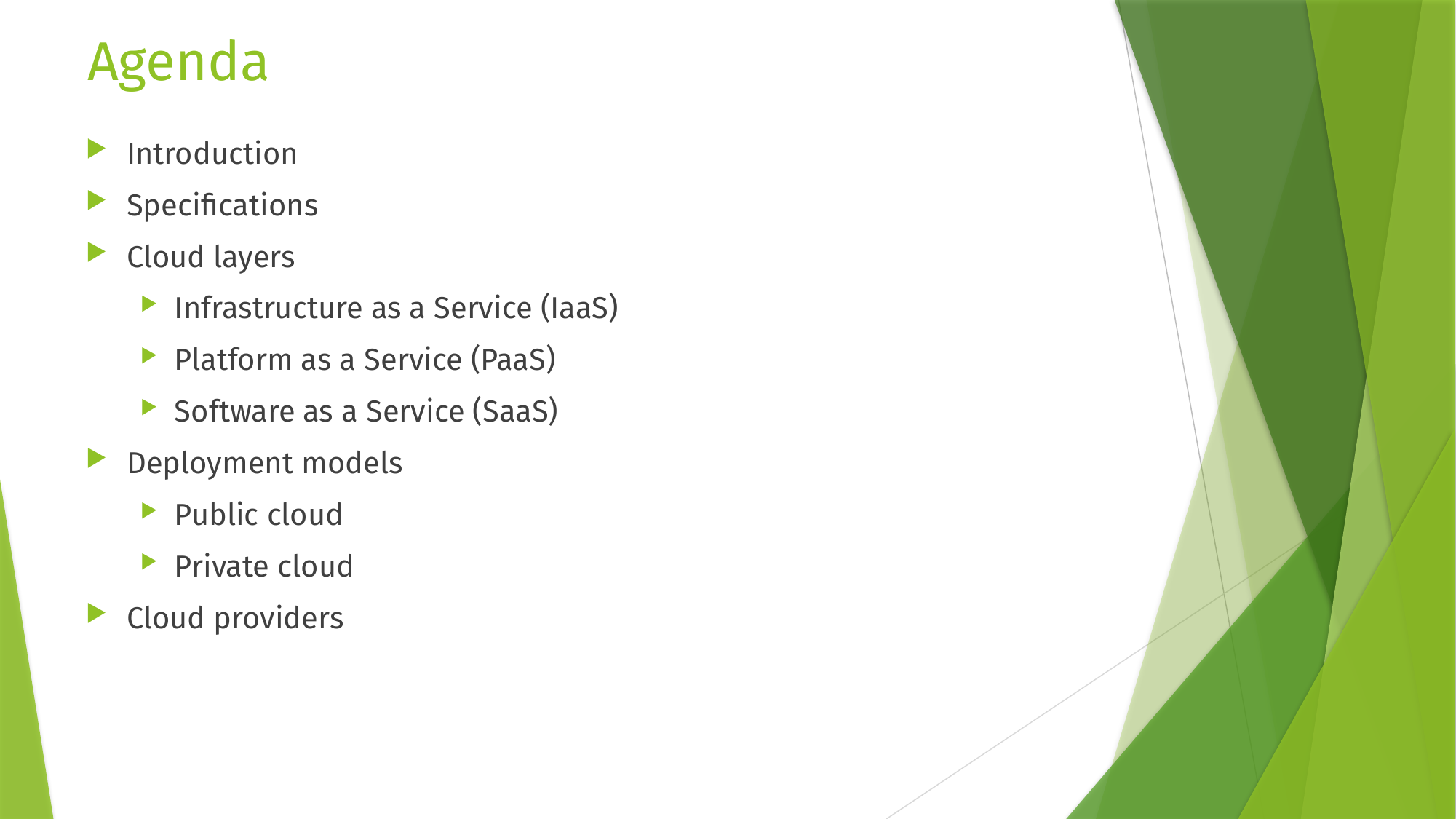

Agenda
Introduction
Specifications
Cloud layers
Infrastructure as a Service (IaaS)
Platform as a Service (PaaS)
Software as a Service (SaaS)
Deployment models
Public cloud
Private cloud
Cloud providers